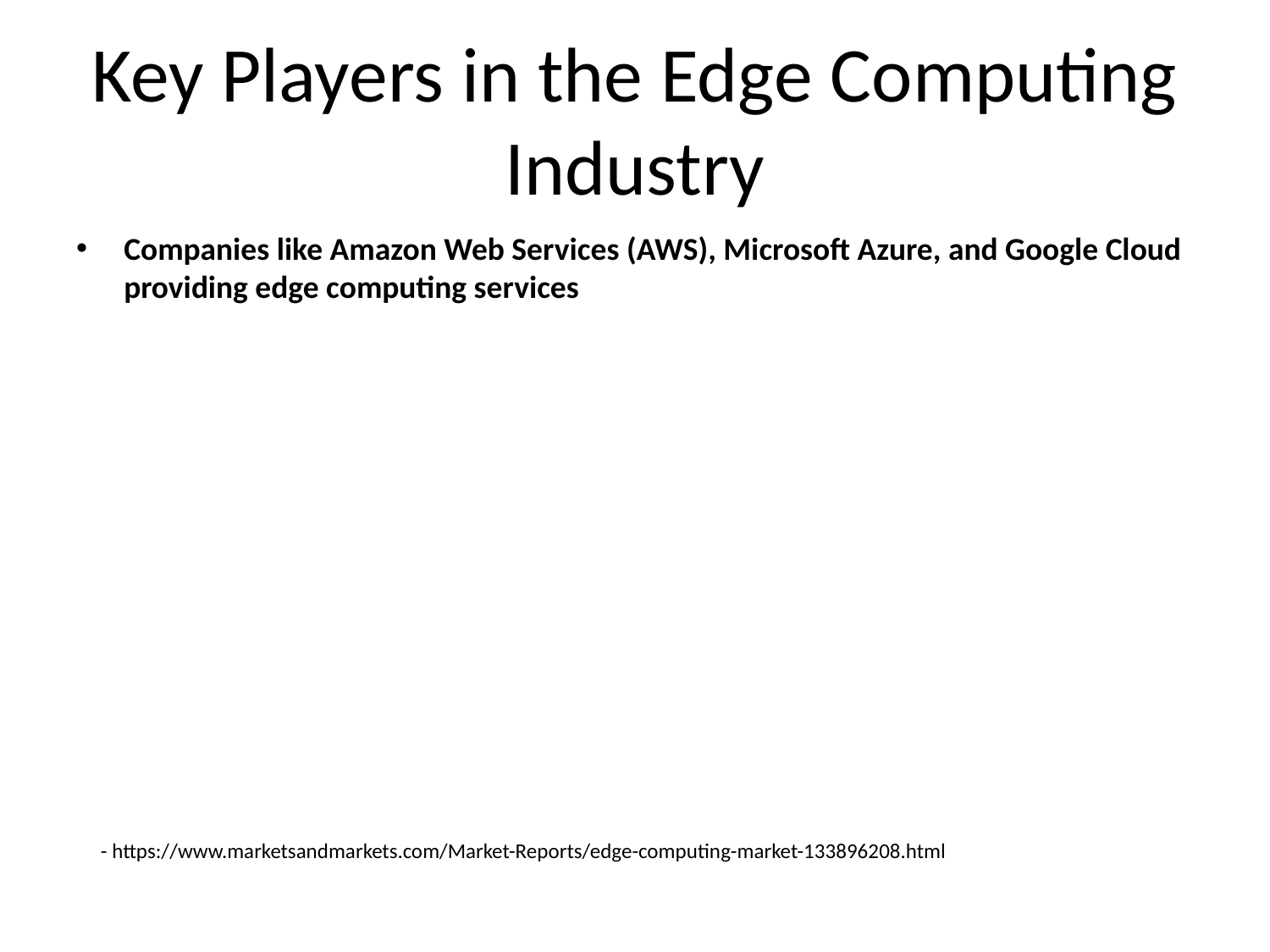

# Key Players in the Edge Computing Industry
Companies like Amazon Web Services (AWS), Microsoft Azure, and Google Cloud providing edge computing services

- https://www.marketsandmarkets.com/Market-Reports/edge-computing-market-133896208.html